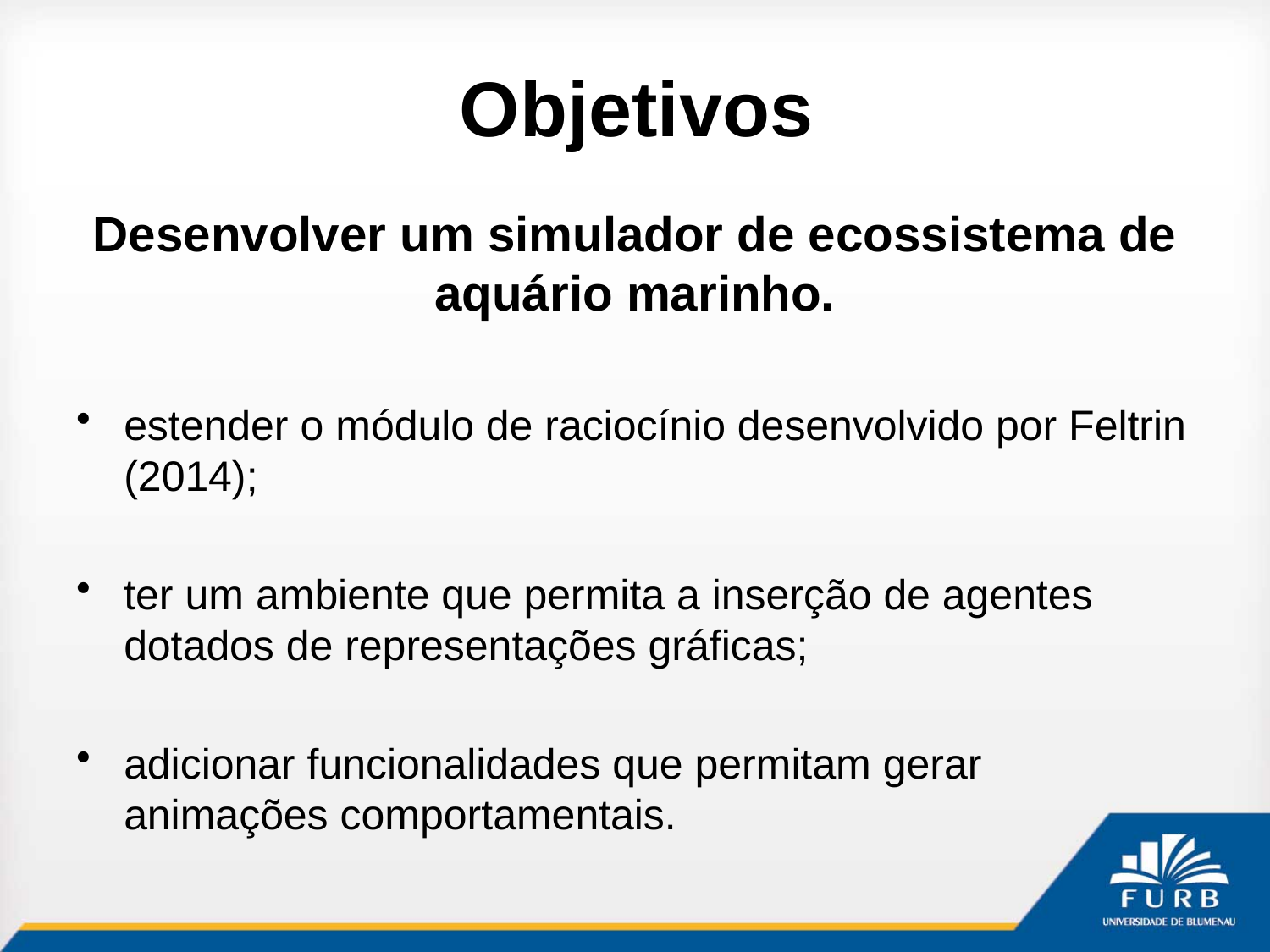

# Objetivos
Desenvolver um simulador de ecossistema de aquário marinho.

estender o módulo de raciocínio desenvolvido por Feltrin (2014);

ter um ambiente que permita a inserção de agentes dotados de representações gráficas;

adicionar funcionalidades que permitam gerar animações comportamentais.